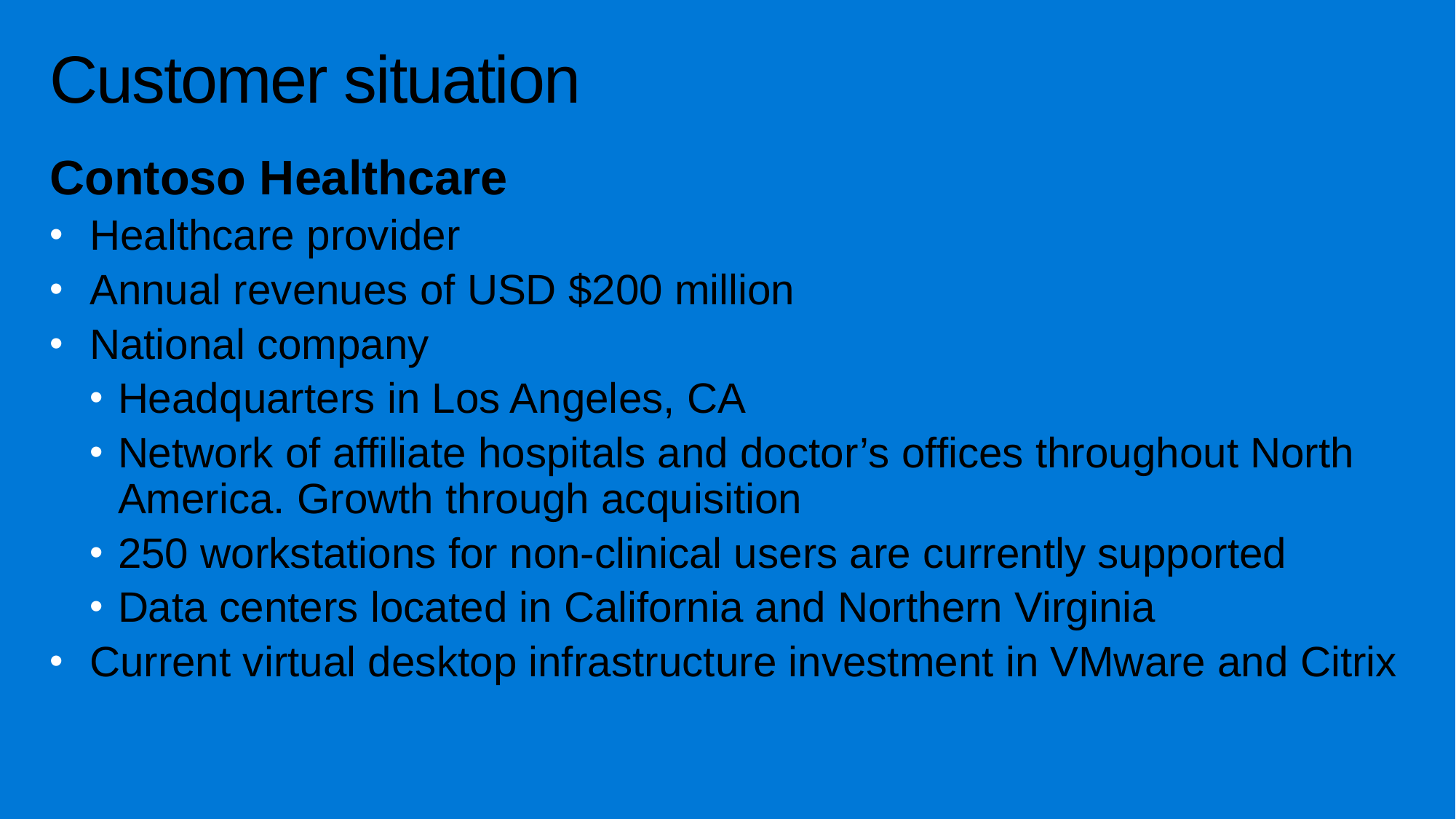

# Customer situation
Contoso Healthcare
Healthcare provider
Annual revenues of USD $200 million
National company
Headquarters in Los Angeles, CA
Network of affiliate hospitals and doctor’s offices throughout North America. Growth through acquisition
250 workstations for non-clinical users are currently supported
Data centers located in California and Northern Virginia
Current virtual desktop infrastructure investment in VMware and Citrix